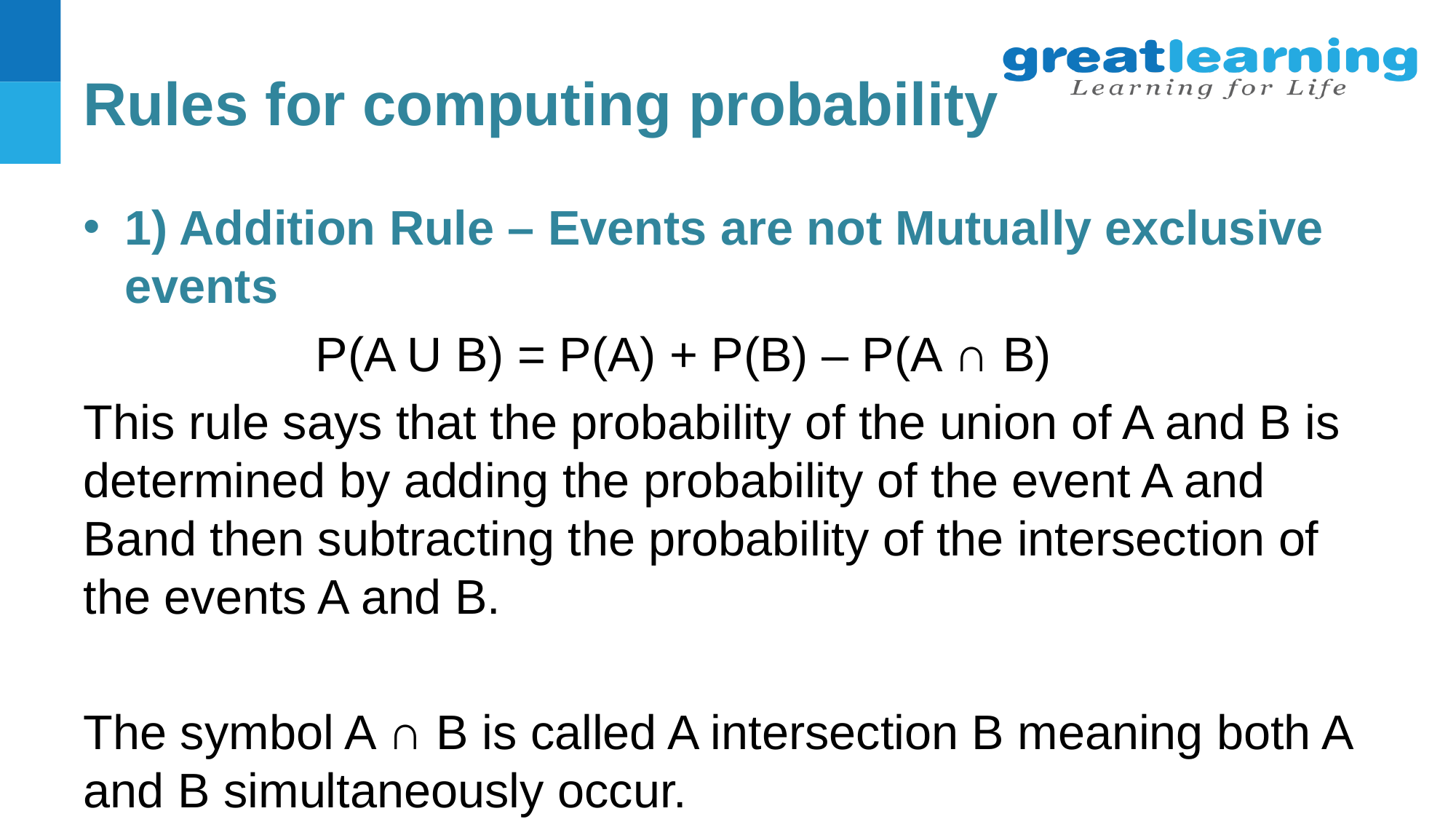

# Rules for computing probability
1) Addition Rule – Events are not Mutually exclusive events
 		 P(A U B) = P(A) + P(B) – P(A ∩ B)
This rule says that the probability of the union of A and B is determined by adding the probability of the event A and Band then subtracting the probability of the intersection of the events A and B.

The symbol A ∩ B is called A intersection B meaning both A and B simultaneously occur.